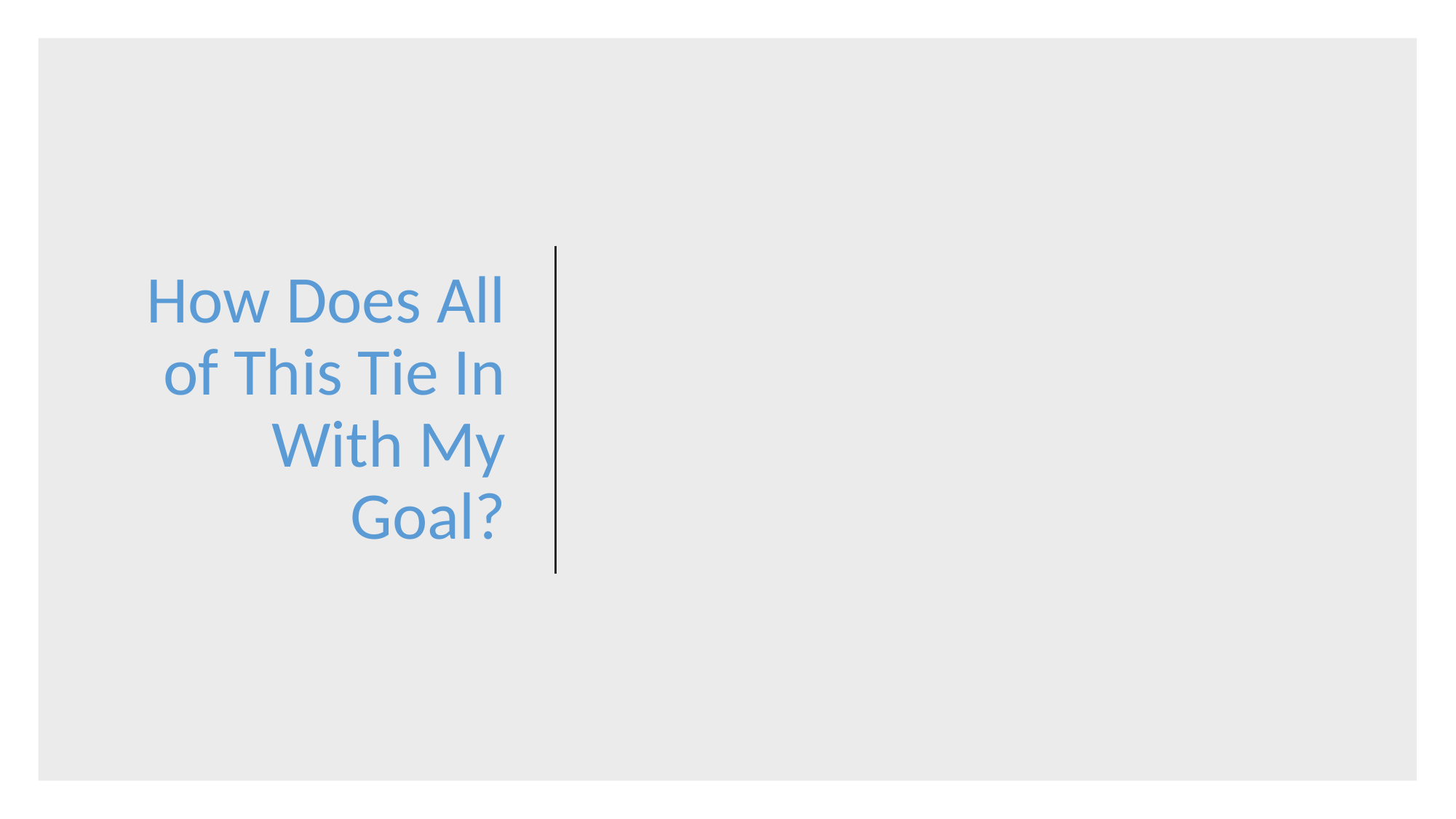

# How Does All of This Tie In With My Goal?